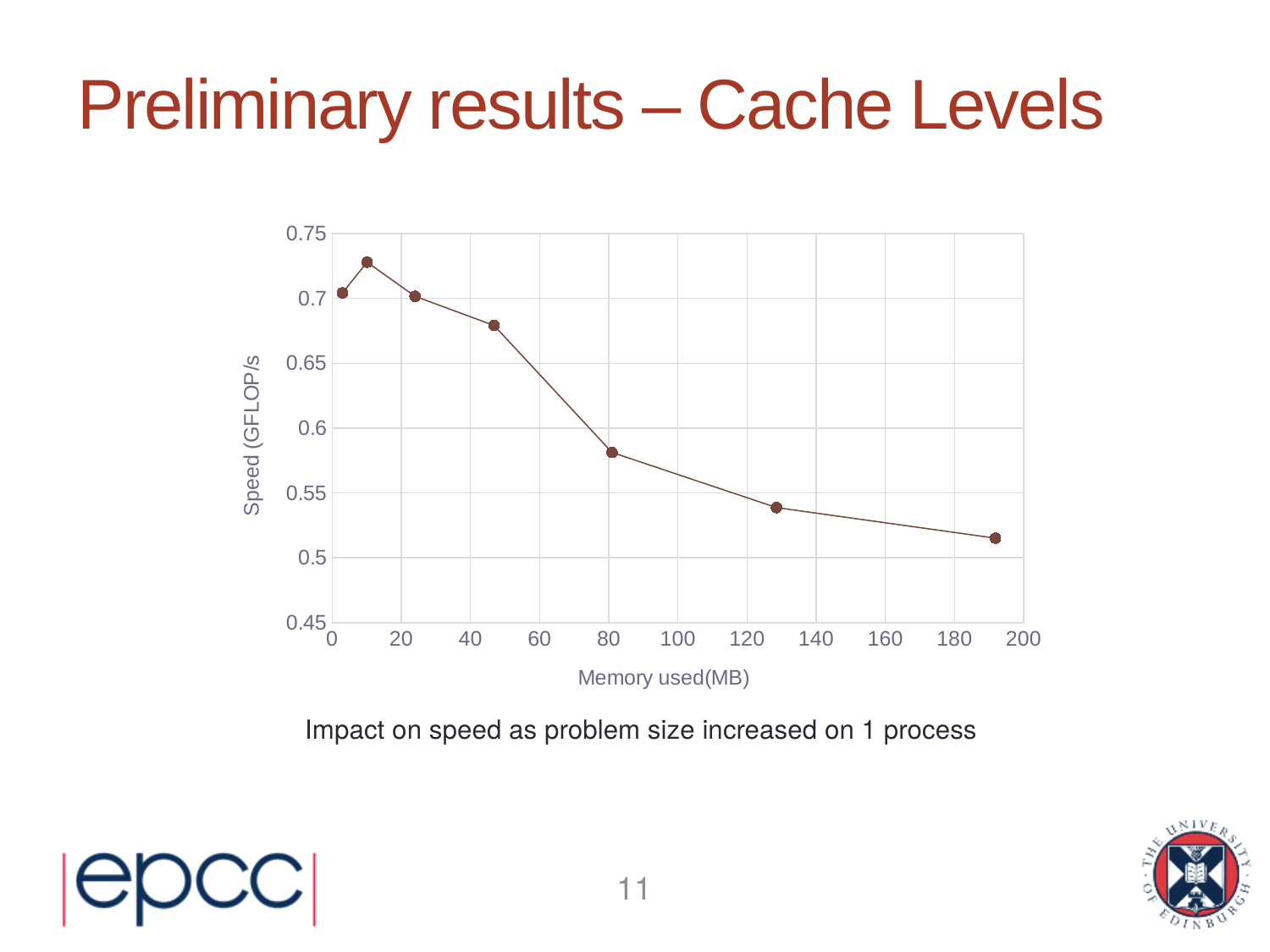

# Preliminary results – Cache Levels

### Chart

| Category | Avg |
|---|---|
Impact on speed as problem size increased on 1 process
11